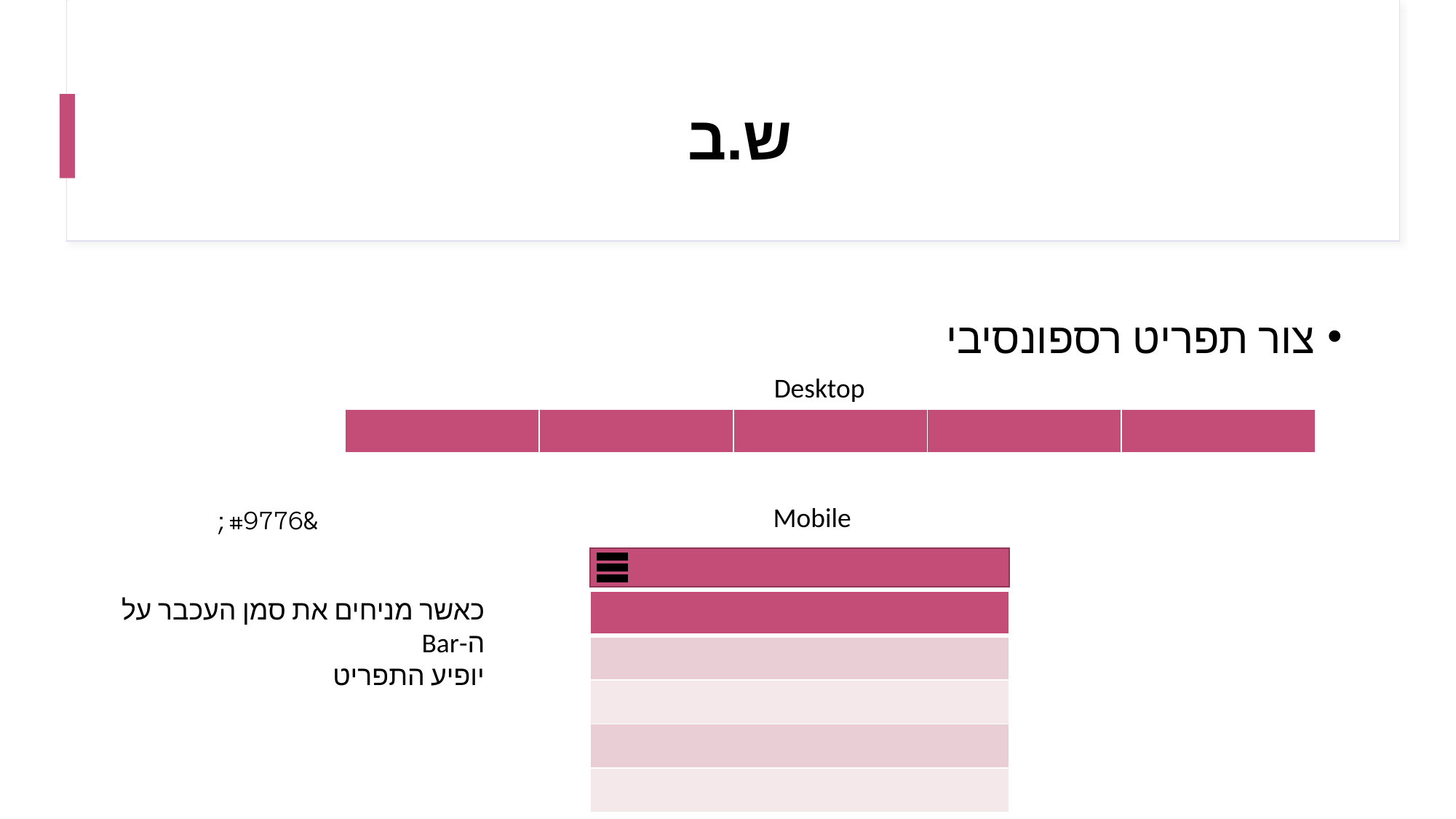

# ש.ב
צור תפריט רספונסיבי
Desktop
|  |  |  |  |  |
| --- | --- | --- | --- | --- |
Mobile
 &#9776;

כאשר מניחים את סמן העכבר על ה-Bar
יופיע התפריט
|  |
| --- |
|  |
|  |
|  |
|  |